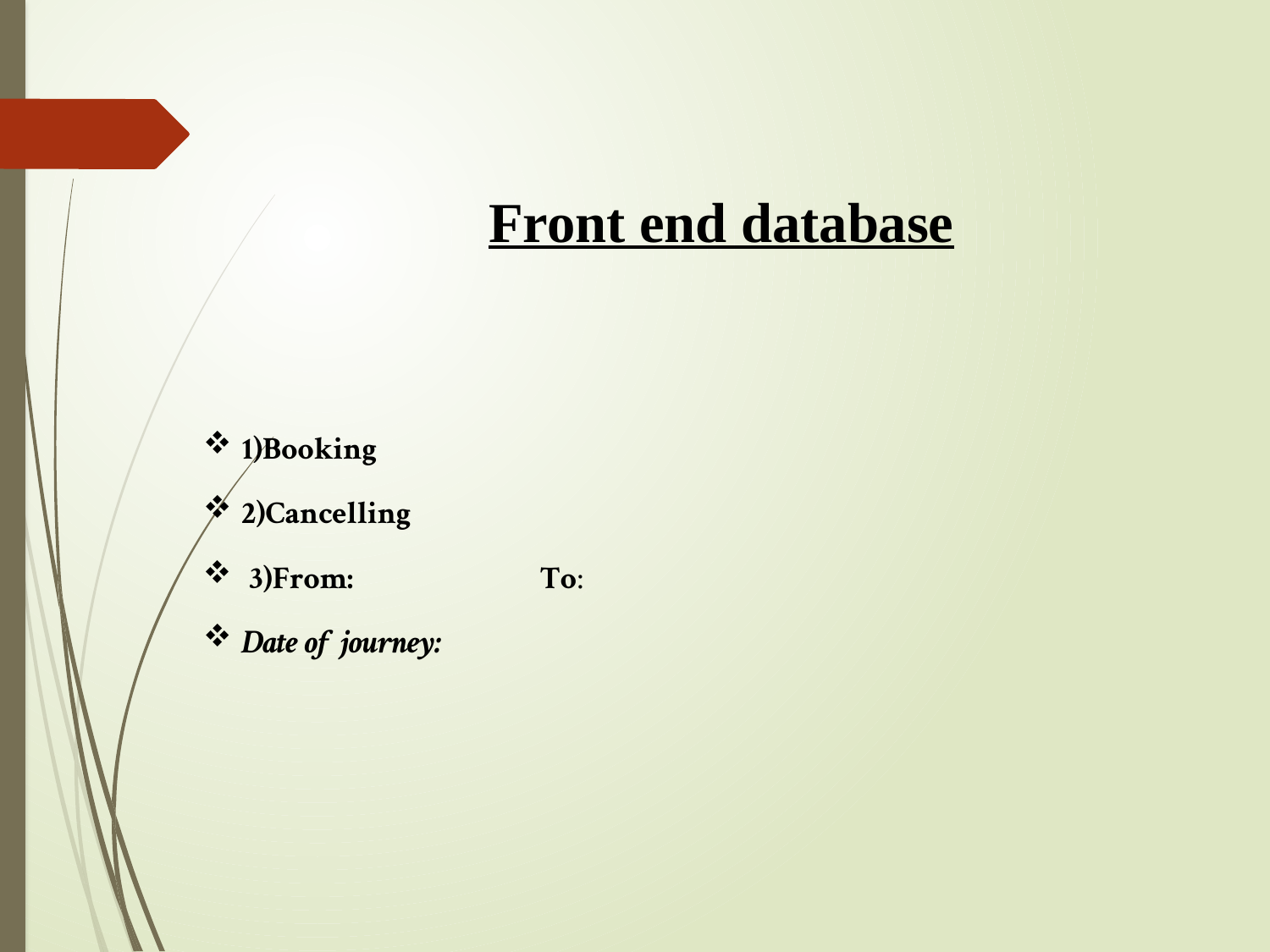

Front end database
1)Booking
2)Cancelling
3)From:
To:
Date of journey: